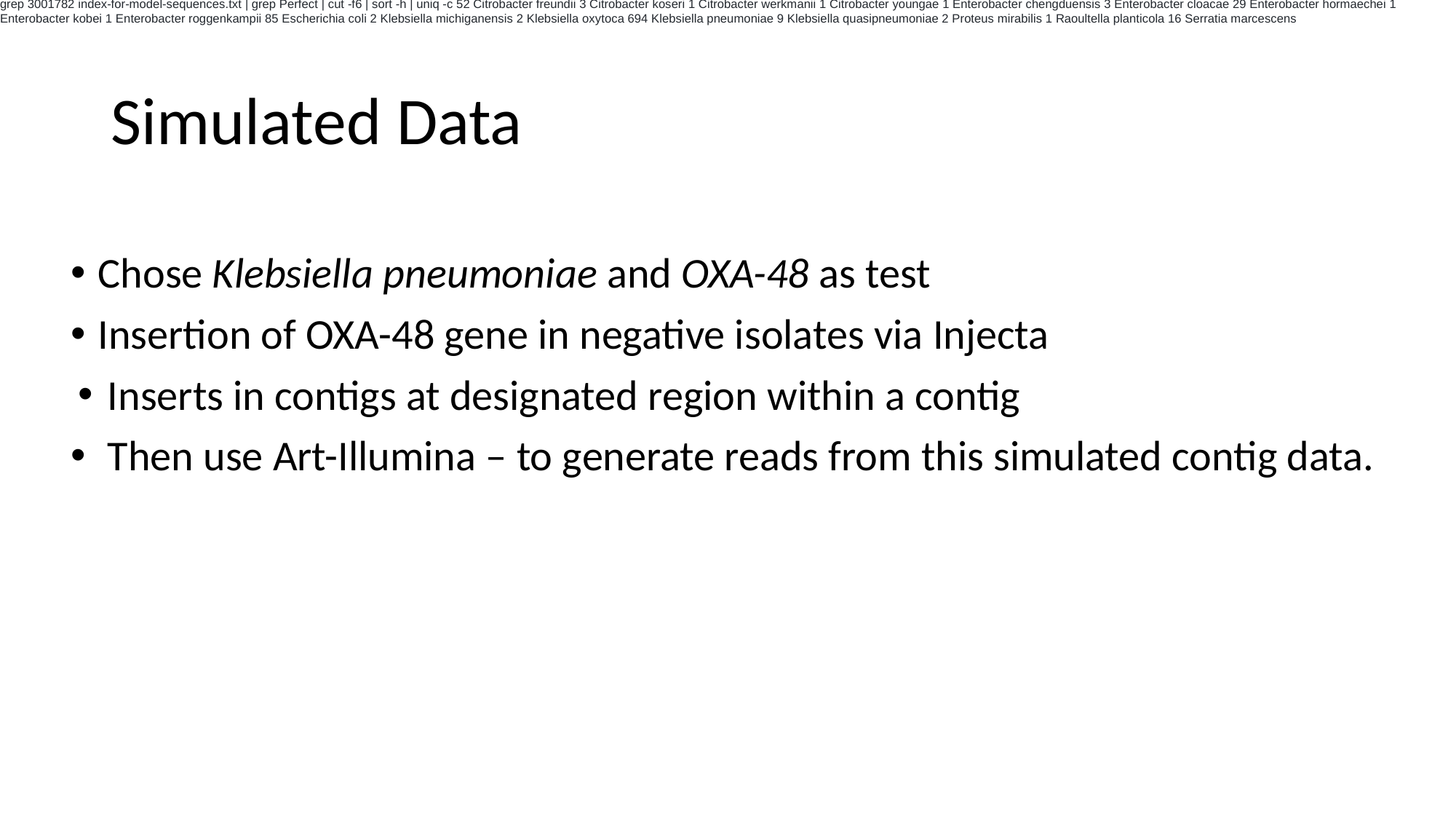

grep 3001782 index-for-model-sequences.txt | grep Perfect | cut -f6 | sort -h | uniq -c 52 Citrobacter freundii 3 Citrobacter koseri 1 Citrobacter werkmanii 1 Citrobacter youngae 1 Enterobacter chengduensis 3 Enterobacter cloacae 29 Enterobacter hormaechei 1 Enterobacter kobei 1 Enterobacter roggenkampii 85 Escherichia coli 2 Klebsiella michiganensis 2 Klebsiella oxytoca 694 Klebsiella pneumoniae 9 Klebsiella quasipneumoniae 2 Proteus mirabilis 1 Raoultella planticola 16 Serratia marcescens
# Simulated Data
Chose Klebsiella pneumoniae and OXA-48 as test
Insertion of OXA-48 gene in negative isolates via Injecta
 Inserts in contigs at designated region within a contig
 Then use Art-Illumina – to generate reads from this simulated contig data.